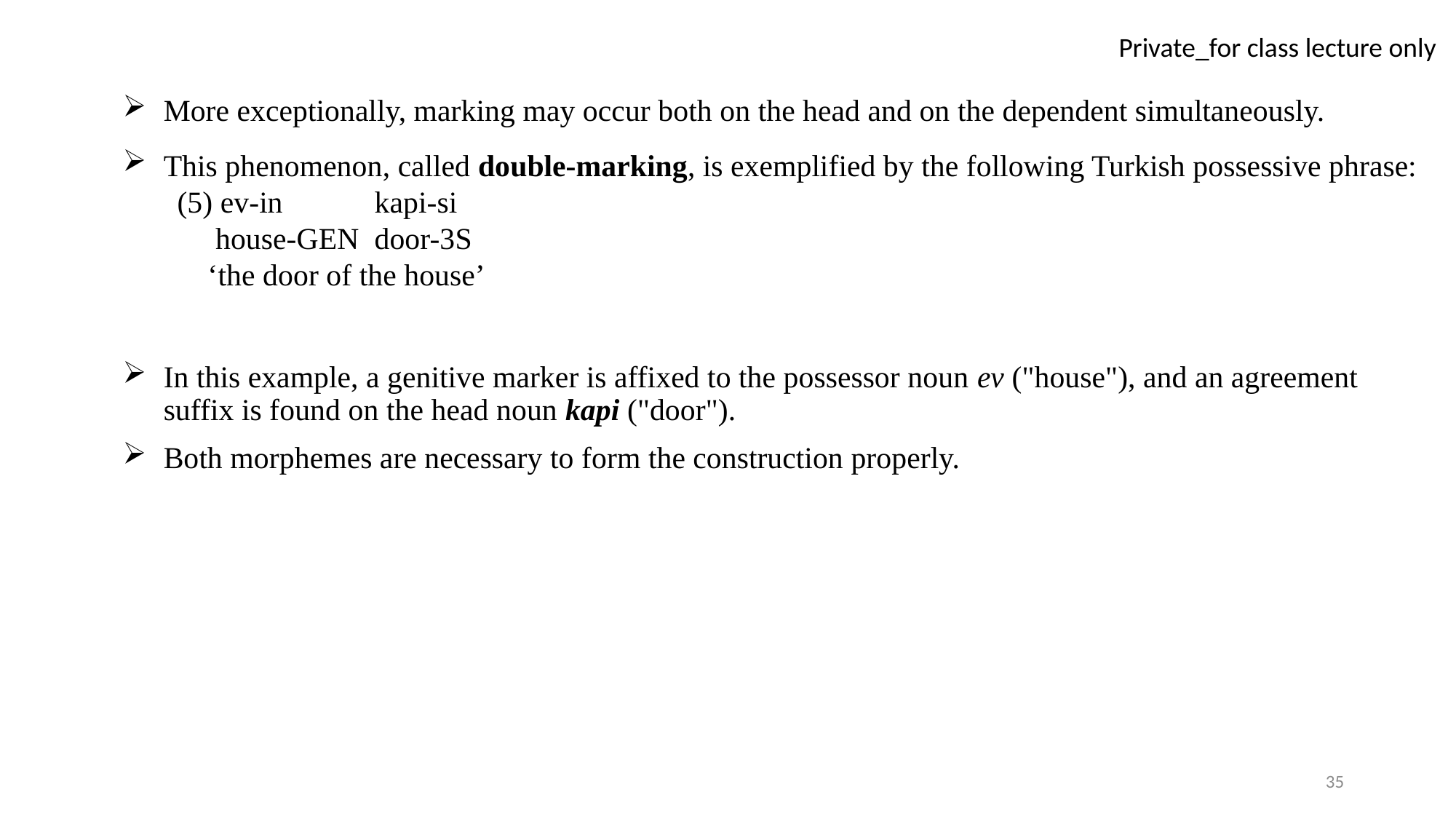

More exceptionally, marking may occur both on the head and on the dependent simultaneously.
This phenomenon, called double-marking, is exemplified by the following Turkish possessive phrase:
(5) ev-in            kapi-si
     house-GEN  door-3S
    ‘the door of the house’

In this example, a genitive marker is affixed to the possessor noun ev ("house"), and an agreement suffix is found on the head noun kapi ("door").
Both morphemes are necessary to form the construction properly.

35